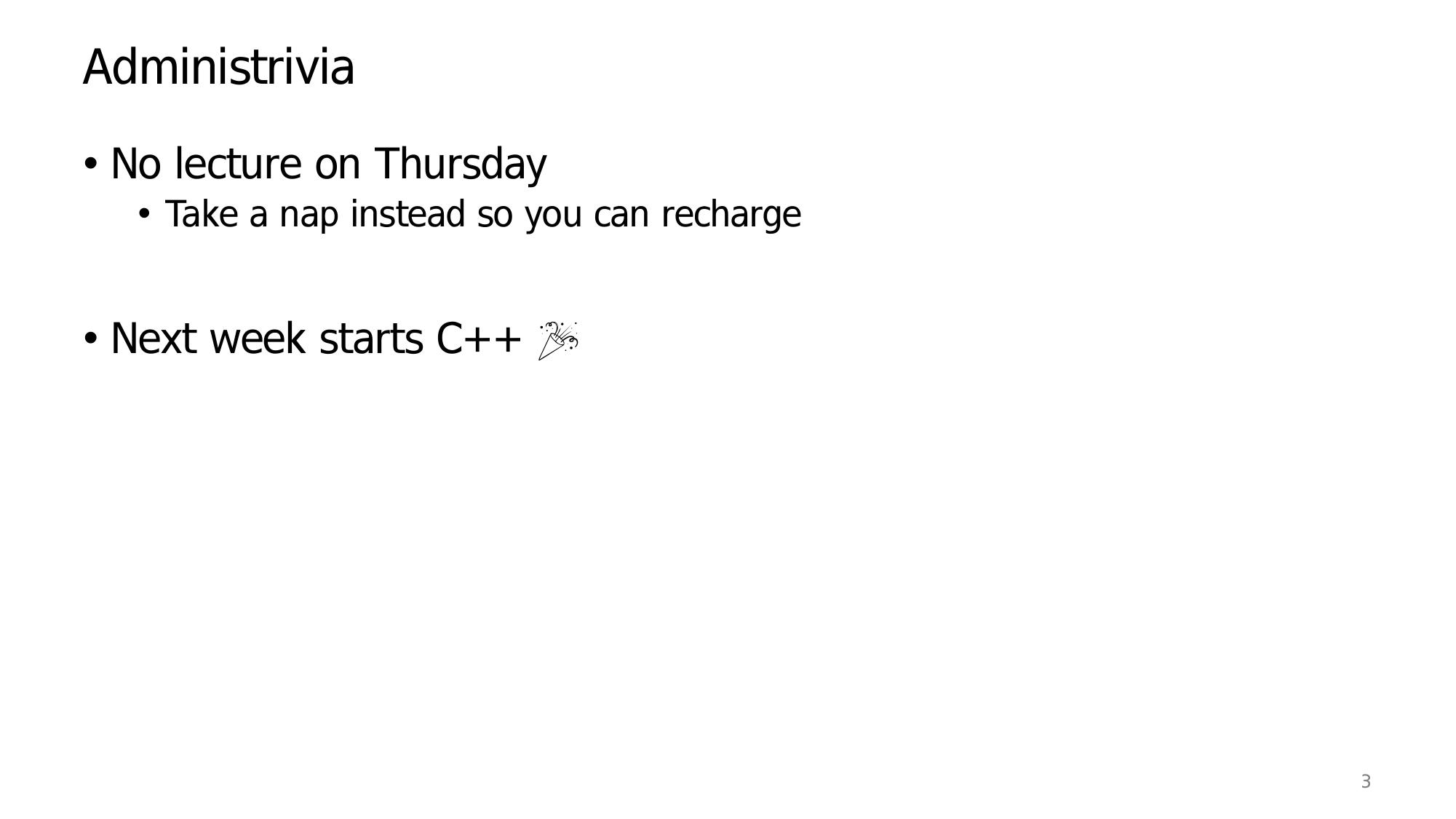

# Administrivia
No lecture on Thursday
Take a nap instead so you can recharge

Next week starts C++ 🎉
3